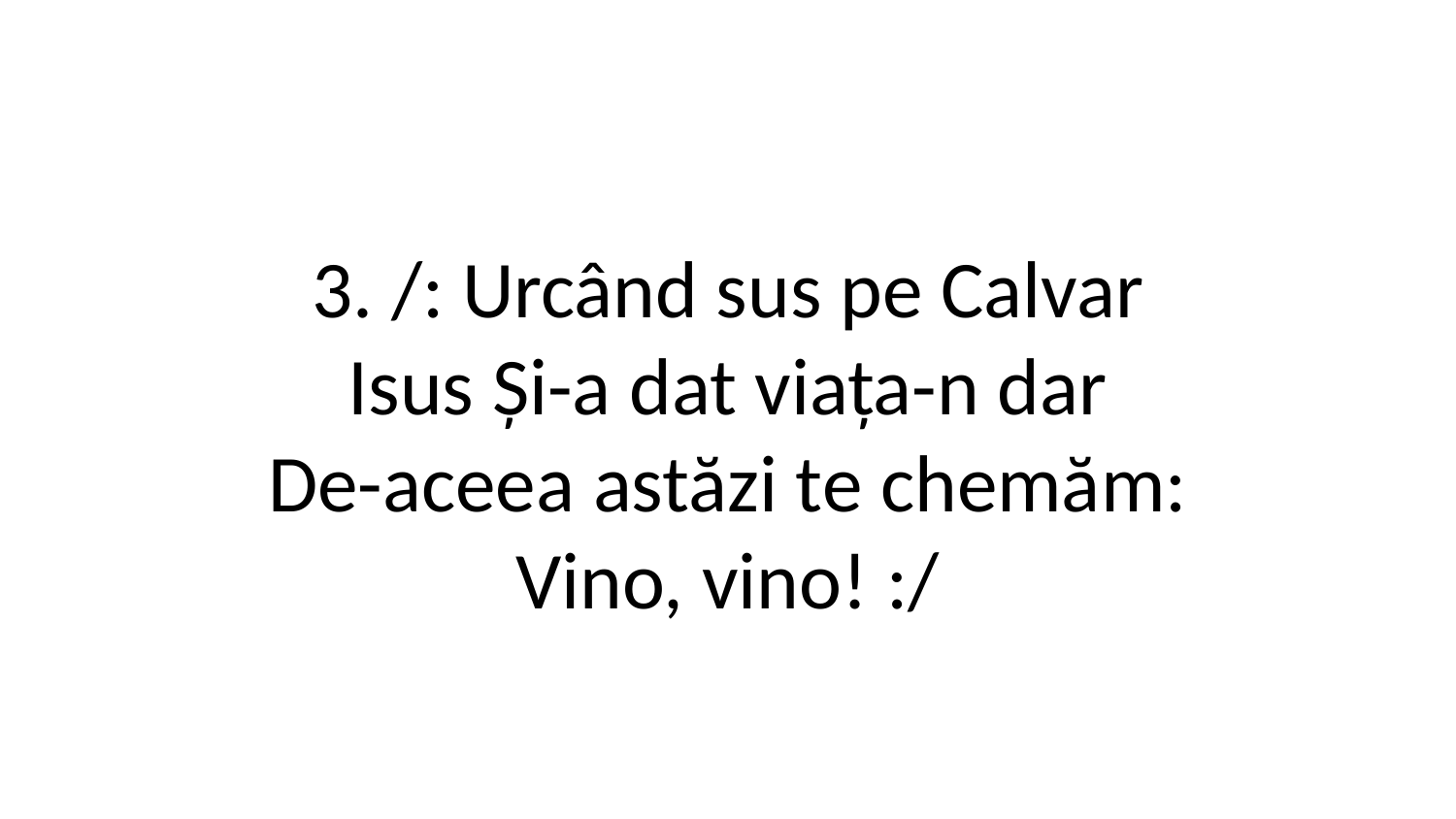

3. /: Urcând sus pe Calvar
Isus Și-a dat viața-n dar
De-aceea astăzi te chemăm:
Vino, vino! :/